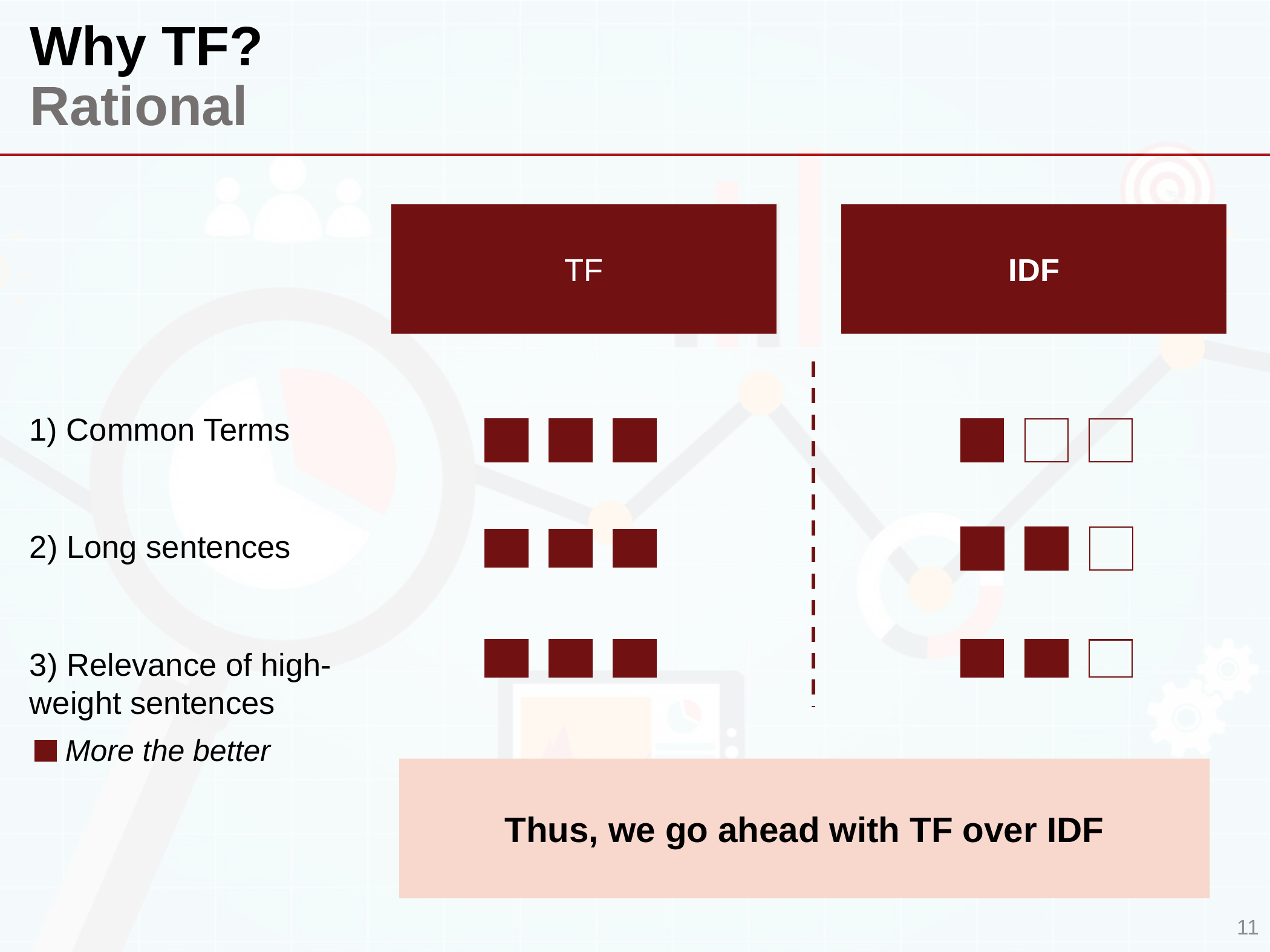

# Why TF? Rational
TF
IDF
1) Common Terms

2) Long sentences

3) Relevance of high-weight sentences

More the better

Thus, we go ahead with TF over IDF
11